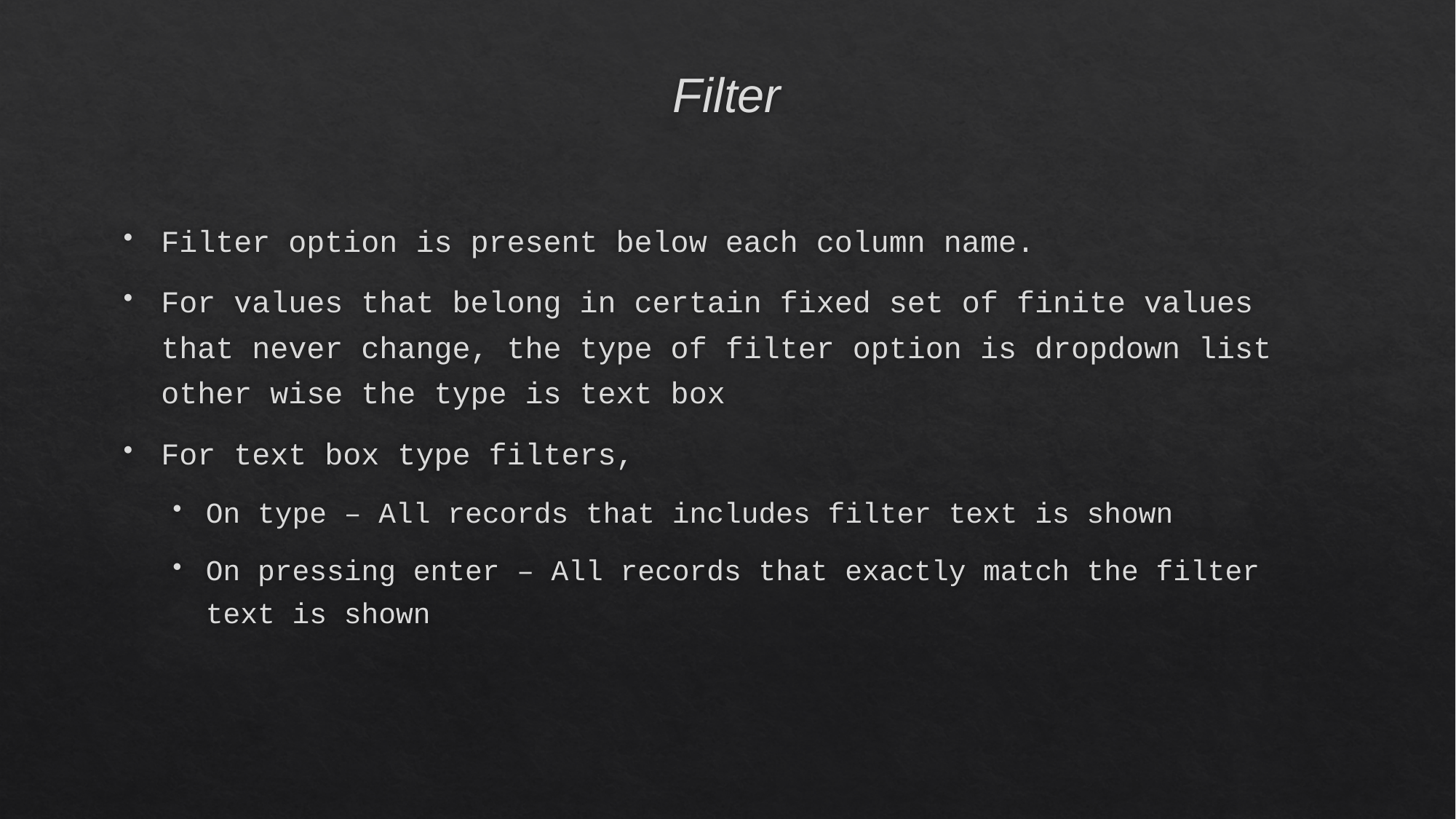

# Filter
Filter option is present below each column name.
For values that belong in certain fixed set of finite values that never change, the type of filter option is dropdown list other wise the type is text box
For text box type filters,
On type – All records that includes filter text is shown
On pressing enter – All records that exactly match the filter text is shown